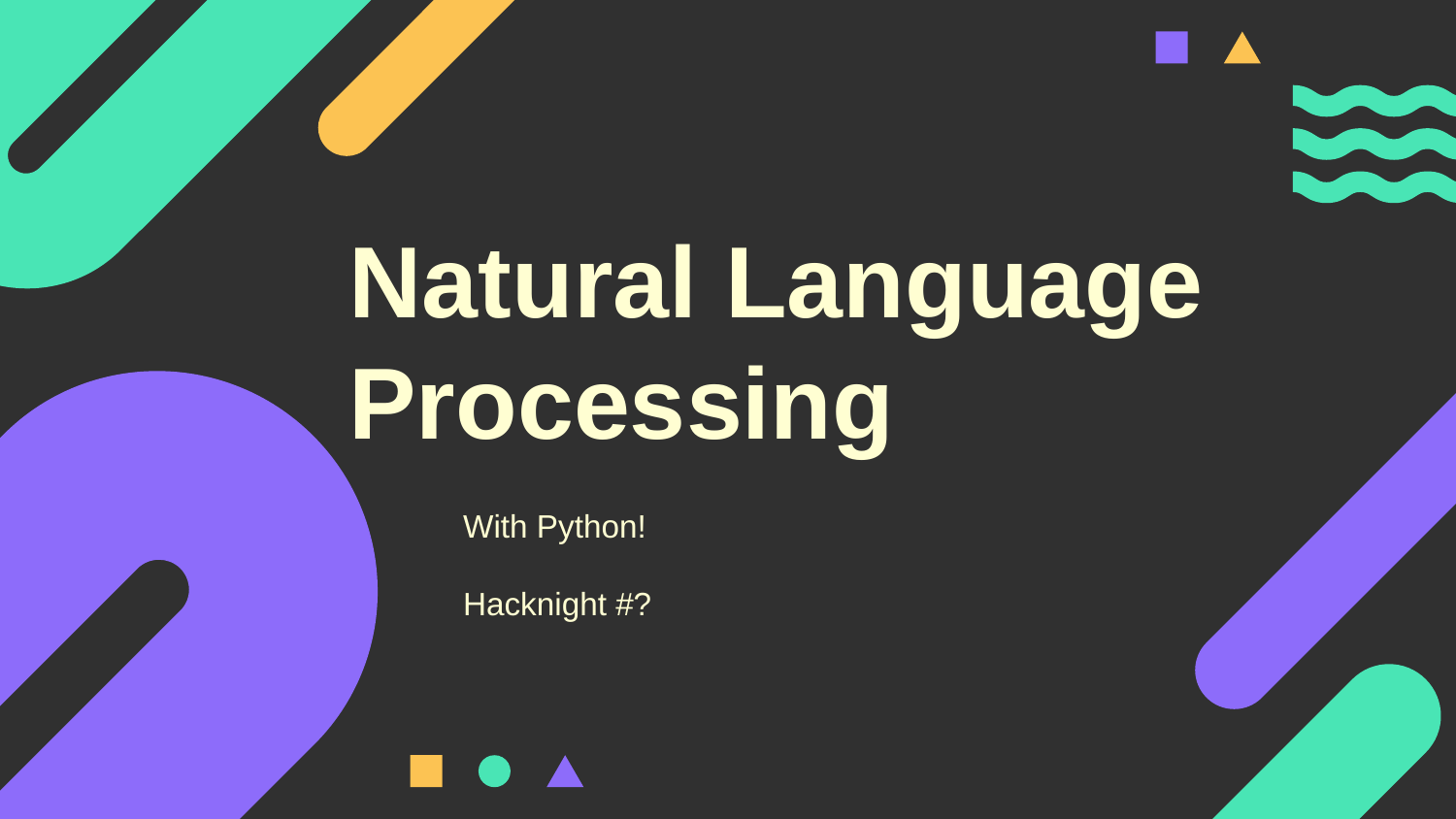

# Natural Language Processing

With Python!

Hacknight #?